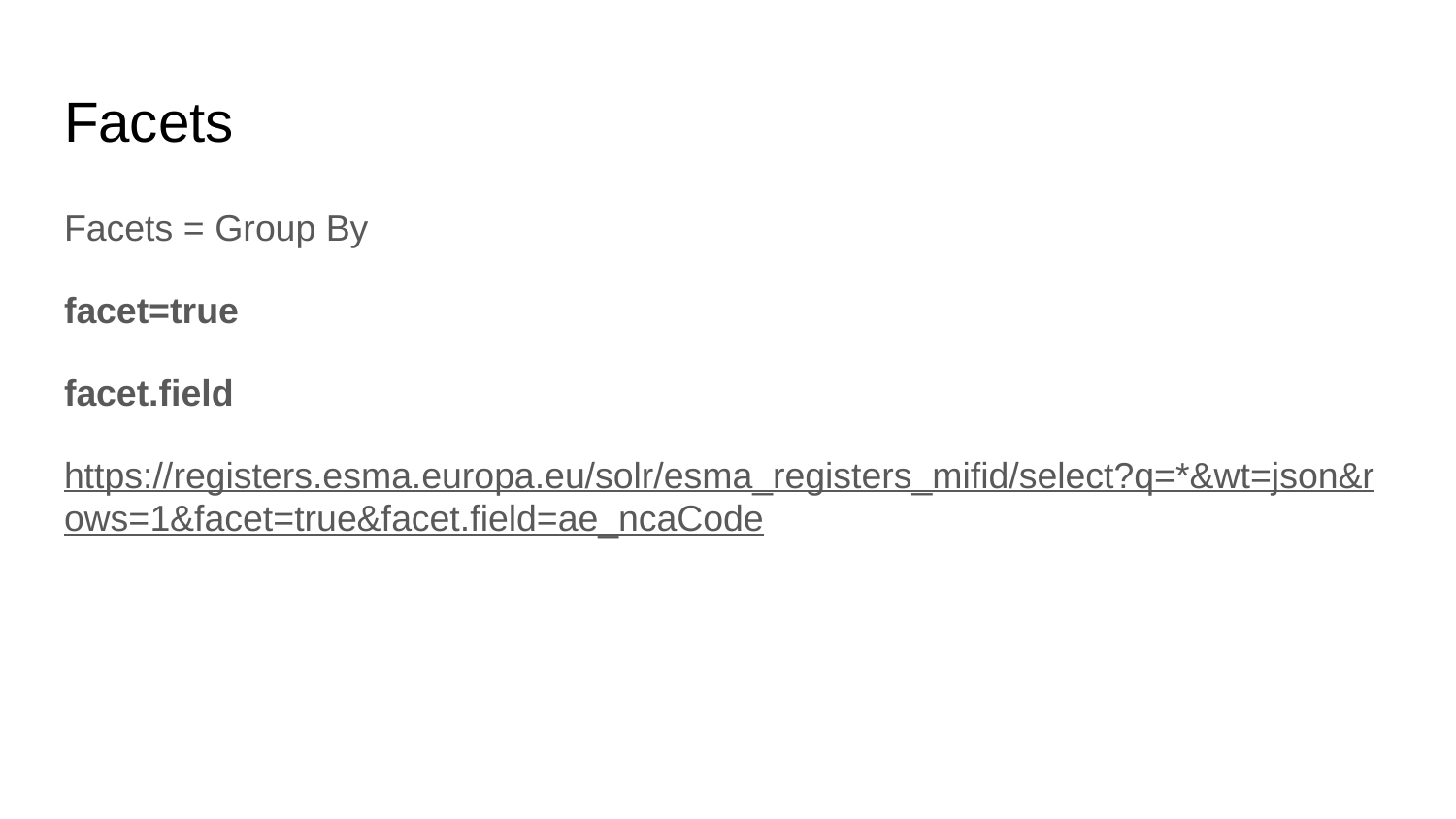

# Facets
Facets = Group By
facet=true
facet.field
https://registers.esma.europa.eu/solr/esma_registers_mifid/select?q=*&wt=json&rows=1&facet=true&facet.field=ae_ncaCode

Reference : https://wiki.apache.org/solr/SimpleFacetParameters